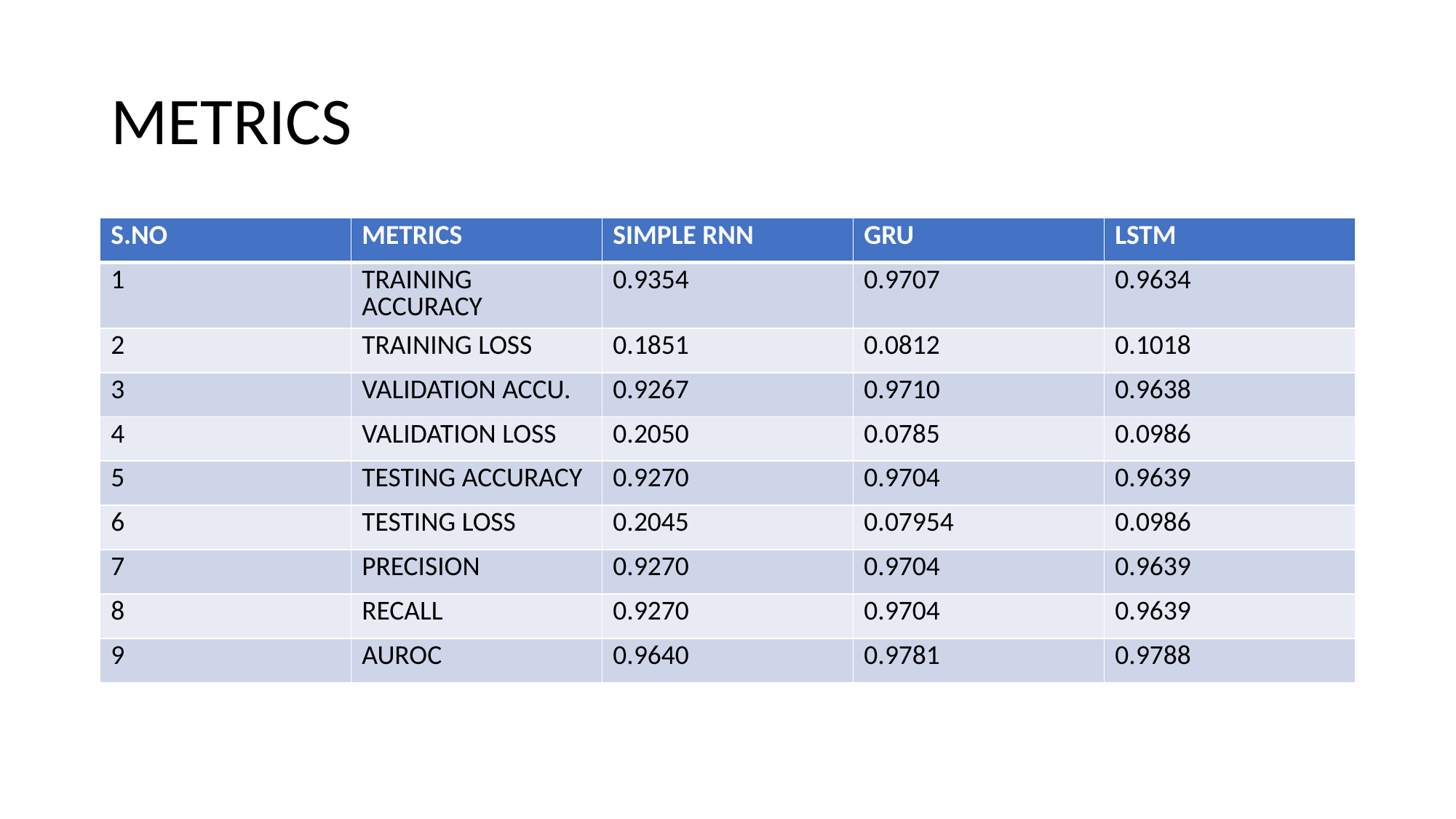

# METRICS
| S.NO | METRICS | SIMPLE RNN | GRU | LSTM |
| --- | --- | --- | --- | --- |
| 1 | TRAINING ACCURACY | 0.9354 | 0.9707 | 0.9634 |
| 2 | TRAINING LOSS | 0.1851 | 0.0812 | 0.1018 |
| 3 | VALIDATION ACCU. | 0.9267 | 0.9710 | 0.9638 |
| 4 | VALIDATION LOSS | 0.2050 | 0.0785 | 0.0986 |
| 5 | TESTING ACCURACY | 0.9270 | 0.9704 | 0.9639 |
| 6 | TESTING LOSS | 0.2045 | 0.07954 | 0.0986 |
| 7 | PRECISION | 0.9270 | 0.9704 | 0.9639 |
| 8 | RECALL | 0.9270 | 0.9704 | 0.9639 |
| 9 | AUROC | 0.9640 | 0.9781 | 0.9788 |